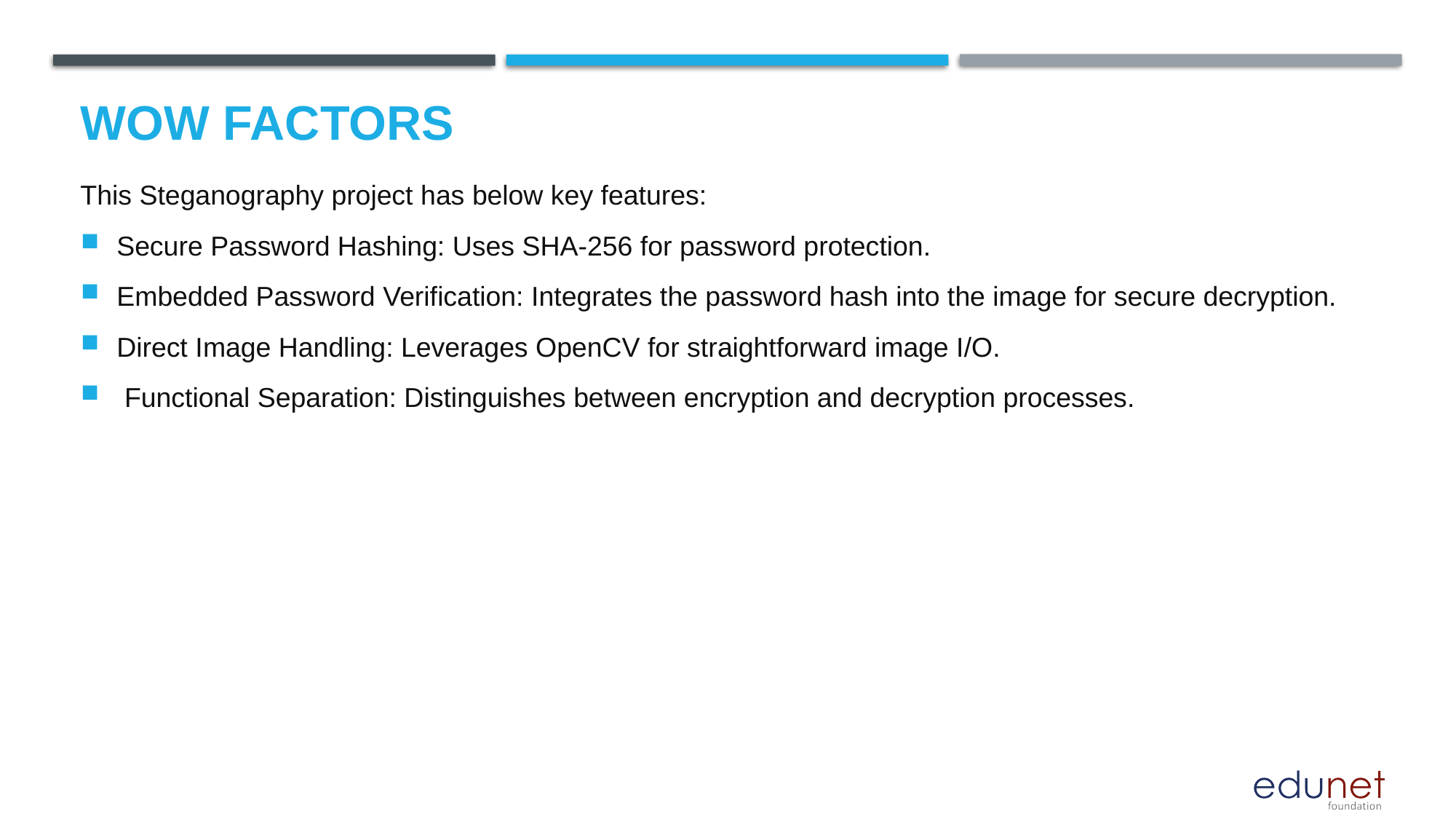

# Wow factors
This Steganography project has below key features:
Secure Password Hashing: Uses SHA-256 for password protection.
Embedded Password Verification: Integrates the password hash into the image for secure decryption.
Direct Image Handling: Leverages OpenCV for straightforward image I/O.
 Functional Separation: Distinguishes between encryption and decryption processes.